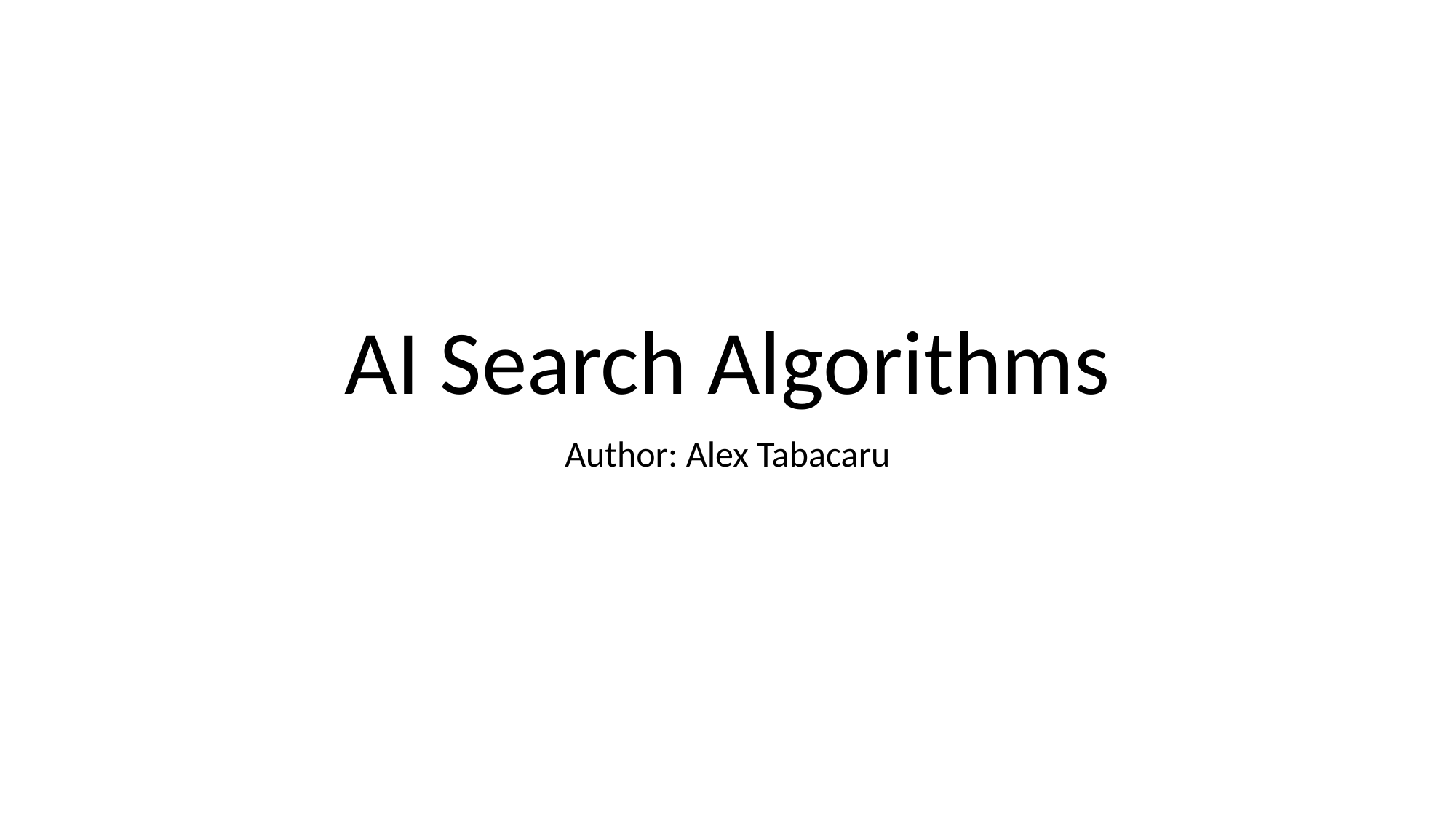

# AI Search Algorithms
Author: Alex Tabacaru